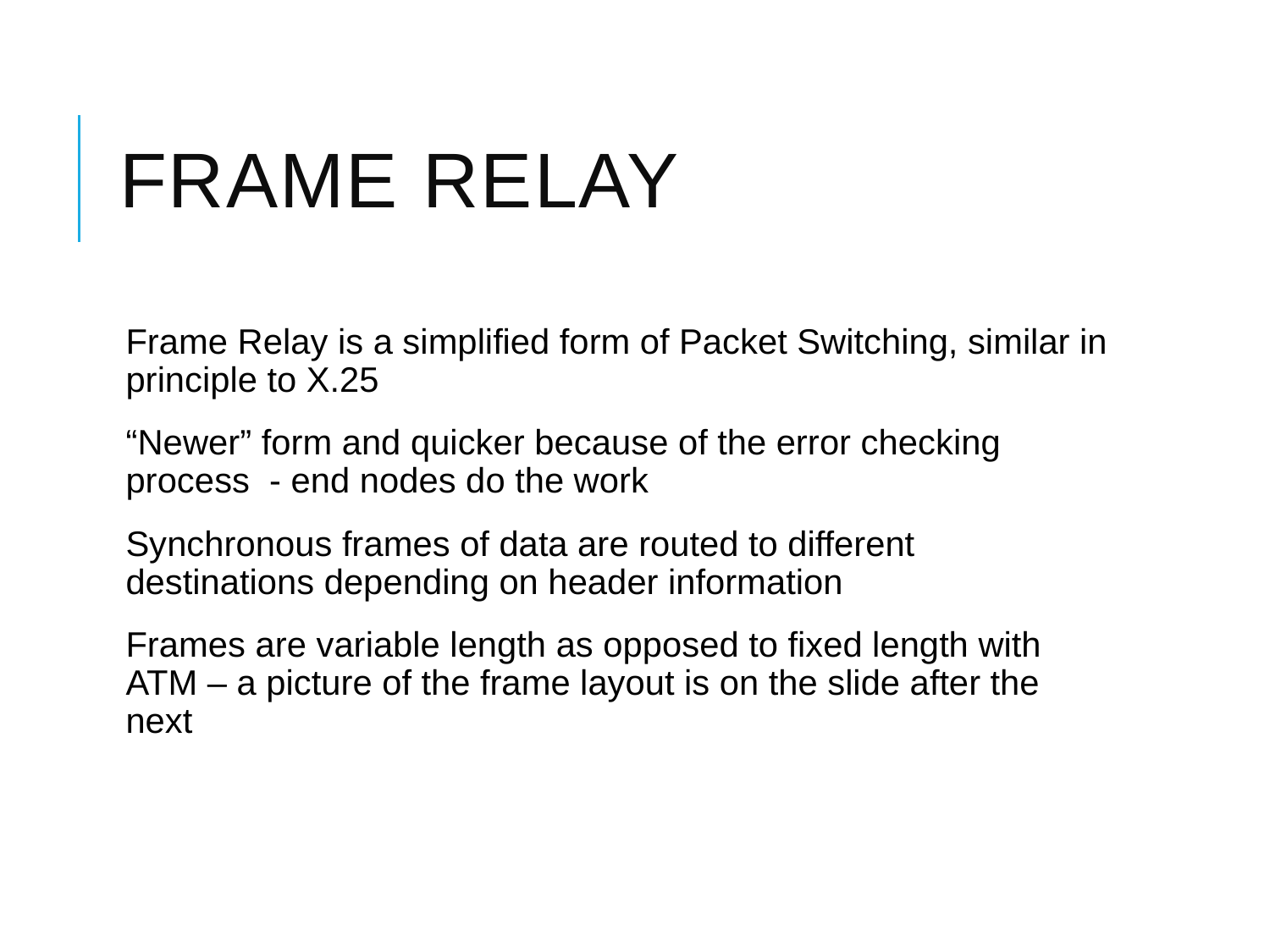

# Frame Relay
Frame Relay is a simplified form of Packet Switching, similar in principle to X.25
“Newer” form and quicker because of the error checking process  - end nodes do the work
Synchronous frames of data are routed to different destinations depending on header information
Frames are variable length as opposed to fixed length with ATM – a picture of the frame layout is on the slide after the next